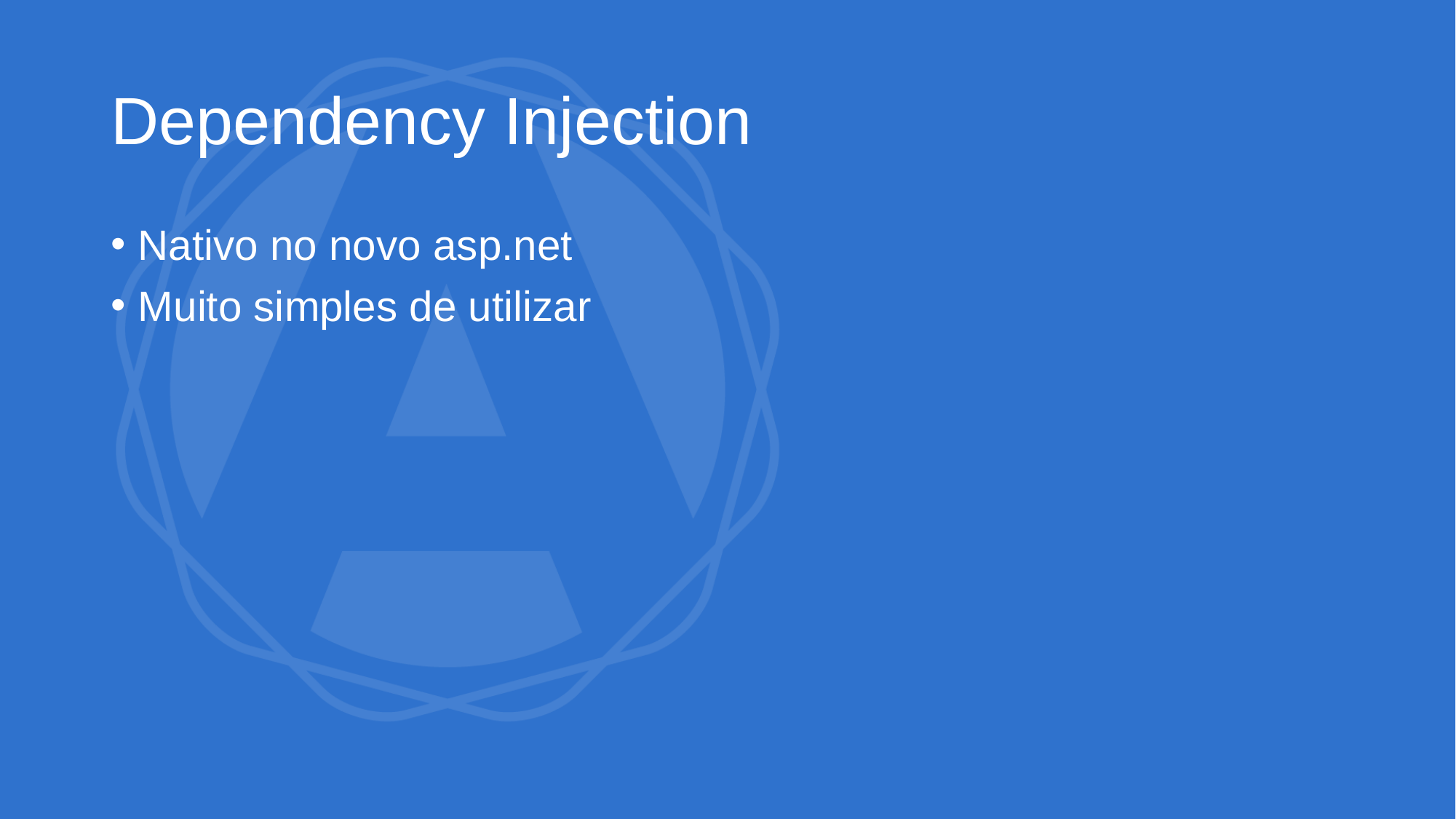

# Dependency Injection
Nativo no novo asp.net
Muito simples de utilizar